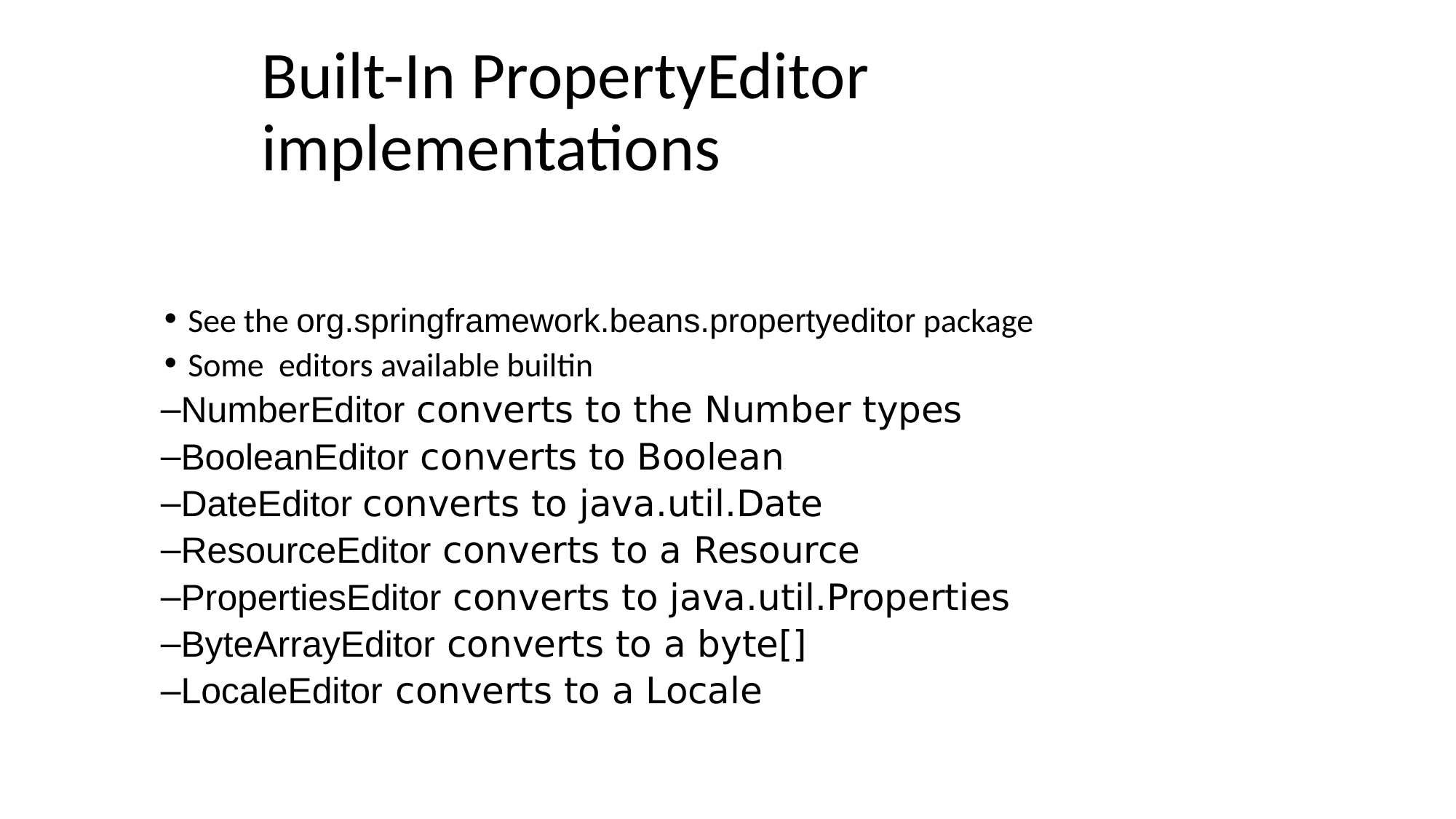

Built-In PropertyEditor implementations
See the org.springframework.beans.propertyeditor package
Some  editors available builtin
NumberEditor converts to the Number types
BooleanEditor converts to Boolean
DateEditor converts to java.util.Date
ResourceEditor converts to a Resource
PropertiesEditor converts to java.util.Properties
ByteArrayEditor converts to a byte[]
LocaleEditor converts to a Locale